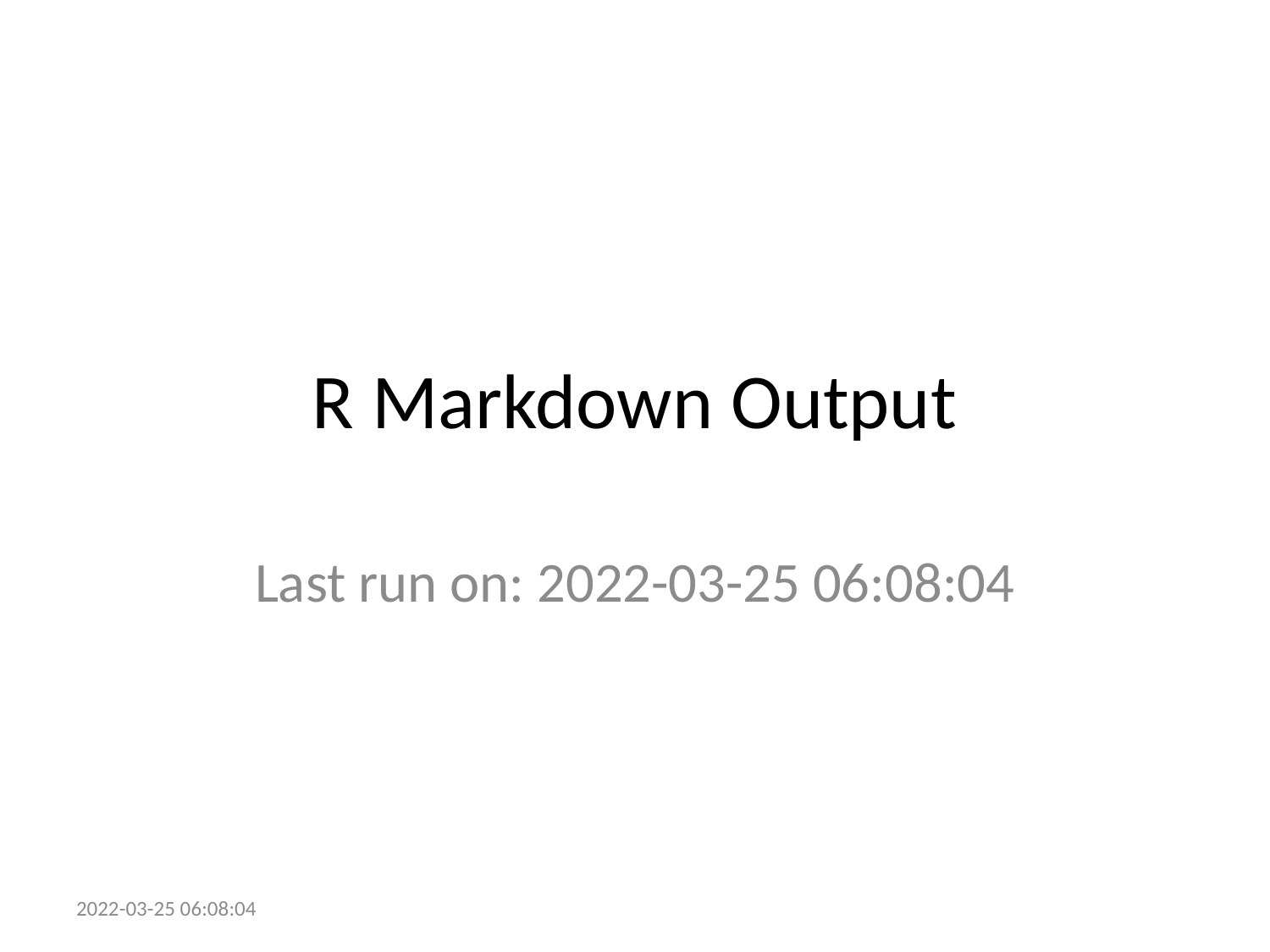

# R Markdown Output
Last run on: 2022-03-25 06:08:04
2022-03-25 06:08:04